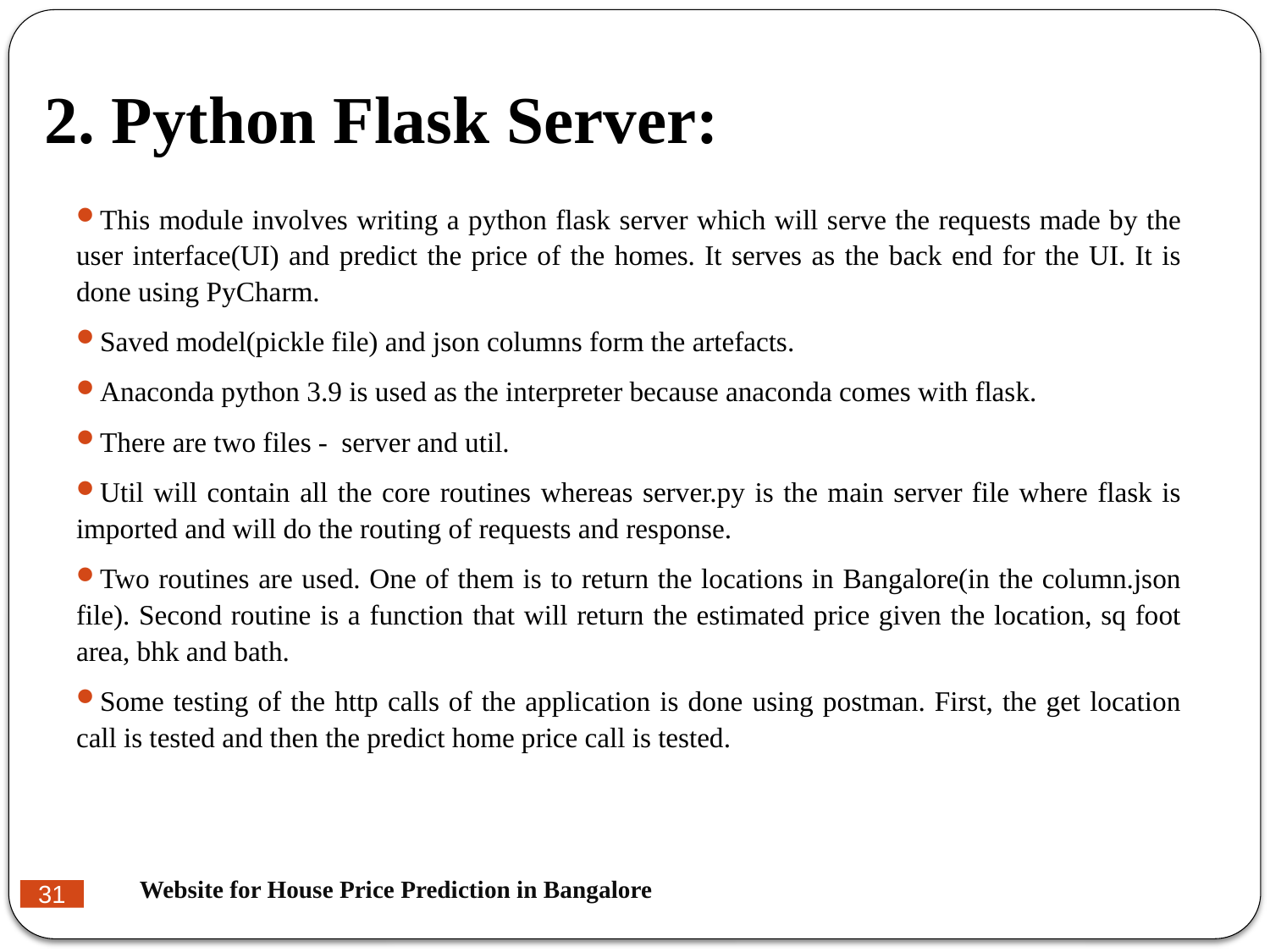

# 2. Python Flask Server:

This module involves writing a python flask server which will serve the requests made by the user interface(UI) and predict the price of the homes. It serves as the back end for the UI. It is done using PyCharm.
Saved model(pickle file) and json columns form the artefacts.
Anaconda python 3.9 is used as the interpreter because anaconda comes with flask.
There are two files -  server and util.
Util will contain all the core routines whereas server.py is the main server file where flask is imported and will do the routing of requests and response.
Two routines are used. One of them is to return the locations in Bangalore(in the column.json file). Second routine is a function that will return the estimated price given the location, sq foot area, bhk and bath.
Some testing of the http calls of the application is done using postman. First, the get location call is tested and then the predict home price call is tested.

Website for House Price Prediction in Bangalore
31